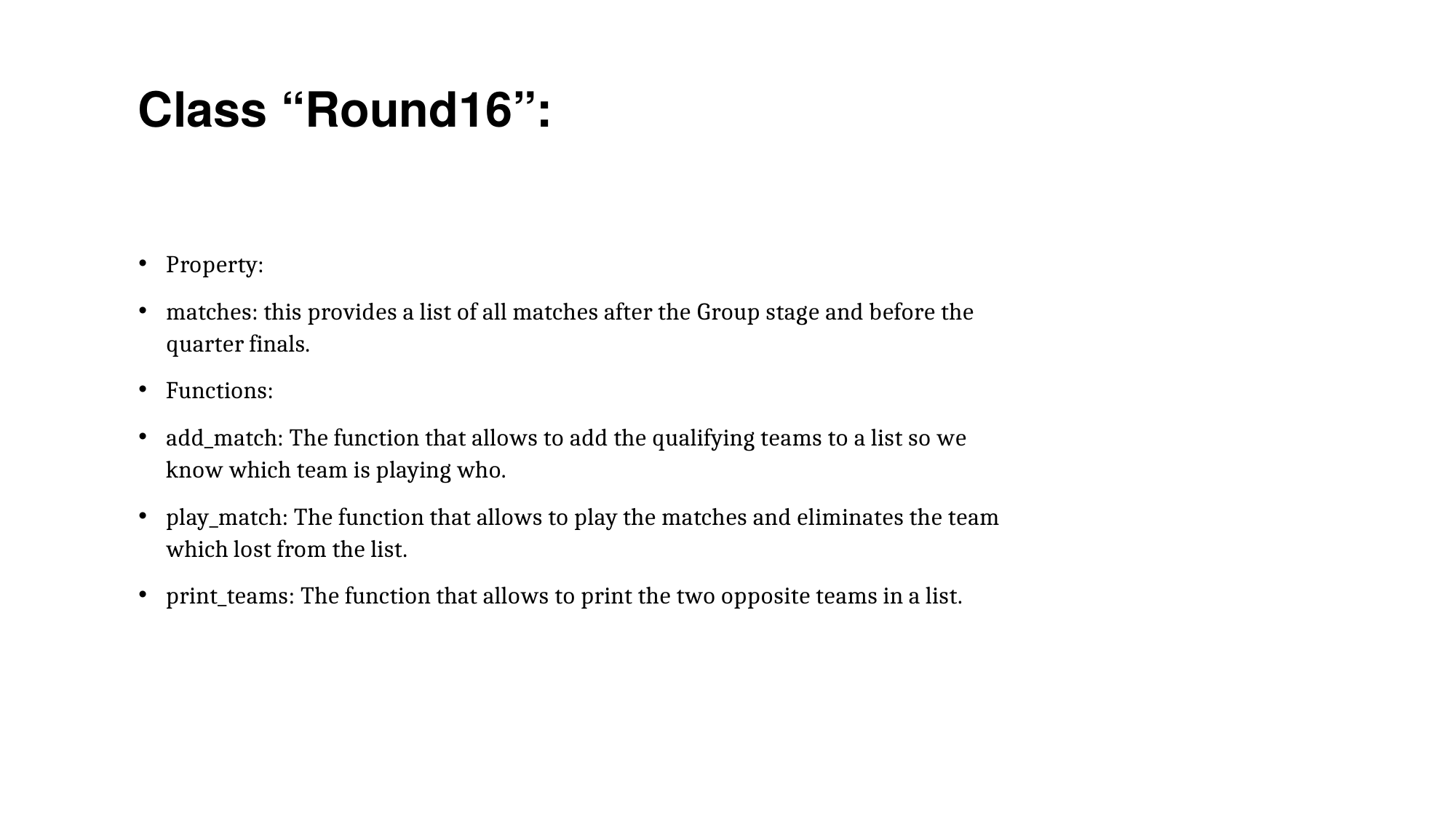

# Class “Round16”:
Property:
matches: this provides a list of all matches after the Group stage and before the quarter finals.
Functions:
add_match: The function that allows to add the qualifying teams to a list so we know which team is playing who.
play_match: The function that allows to play the matches and eliminates the team which lost from the list.
print_teams: The function that allows to print the two opposite teams in a list.